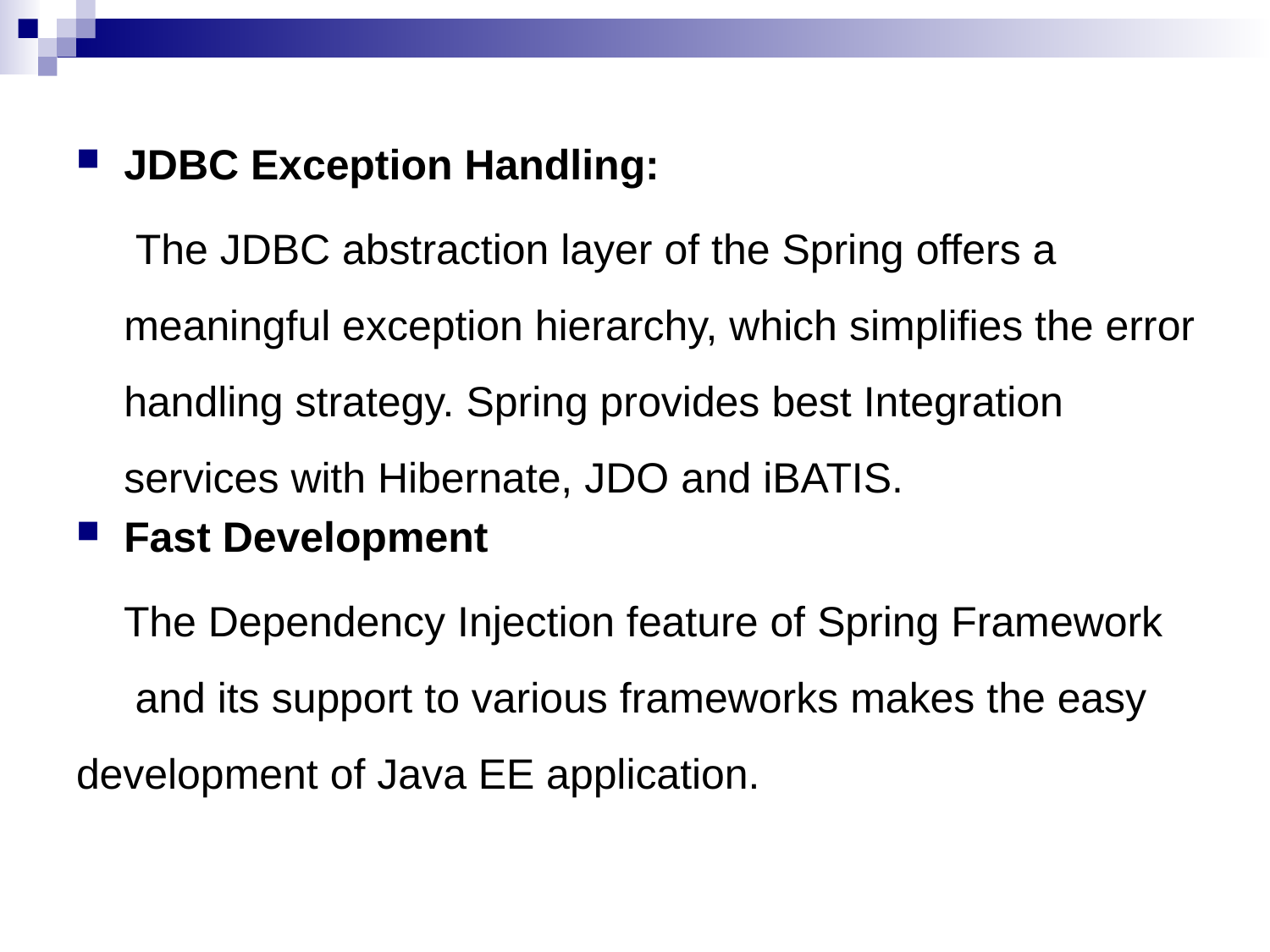

JDBC Exception Handling:
     The JDBC abstraction layer of the Spring offers a meaningful exception hierarchy, which simplifies the error handling strategy. Spring provides best Integration services with Hibernate, JDO and iBATIS.
Fast Development
    The Dependency Injection feature of Spring Framework          and its support to various frameworks makes the easy    development of Java EE application.